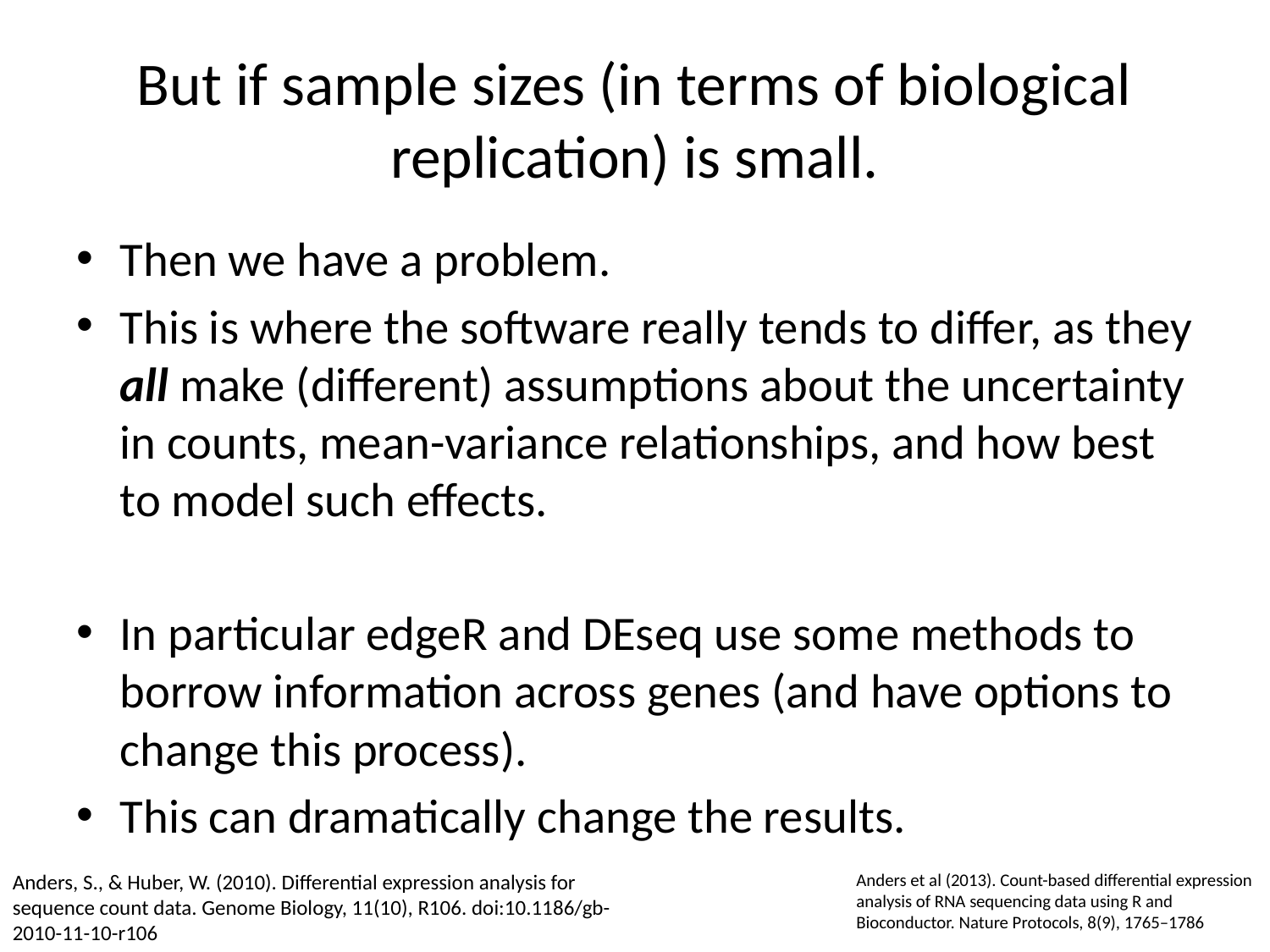

# But if sample sizes (in terms of biological replication) is small.
Then we have a problem.
This is where the software really tends to differ, as they all make (different) assumptions about the uncertainty in counts, mean-variance relationships, and how best to model such effects.

In particular edgeR and DEseq use some methods to borrow information across genes (and have options to change this process).
This can dramatically change the results.
Anders, S., & Huber, W. (2010). Differential expression analysis for sequence count data. Genome Biology, 11(10), R106. doi:10.1186/gb-2010-11-10-r106
Anders et al (2013). Count-based differential expression analysis of RNA sequencing data using R and Bioconductor. Nature Protocols, 8(9), 1765–1786